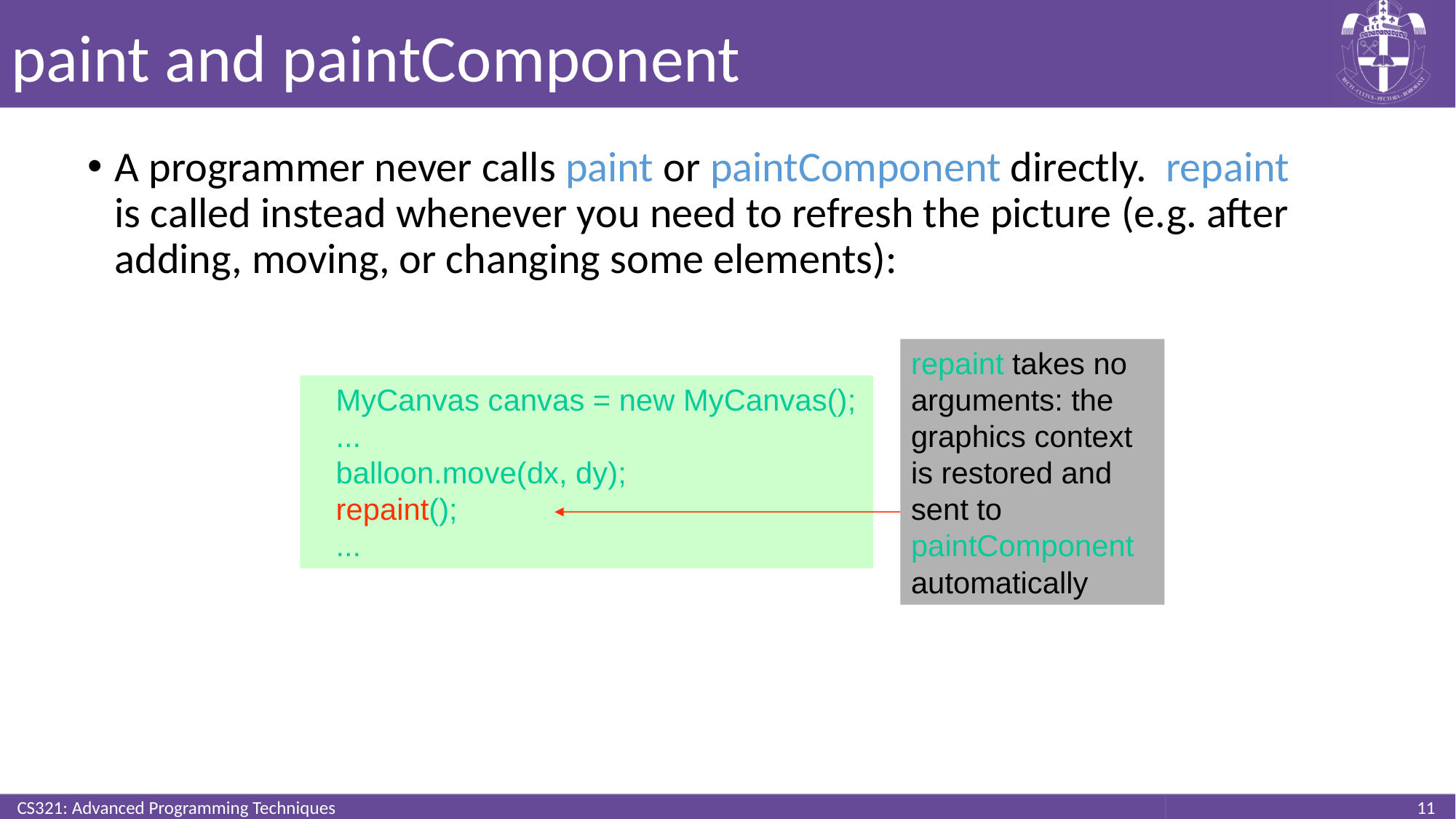

# paint and paintComponent
A programmer never calls paint or paintComponent directly.  repaint is called instead whenever you need to refresh the picture (e.g. after adding, moving, or changing some elements):
repaint takes no arguments: the graphics context is restored and sent to paintComponent automatically
   MyCanvas canvas = new MyCanvas();
   ...
   balloon.move(dx, dy);
   repaint();
   ...

CS321: Advanced Programming Techniques
11